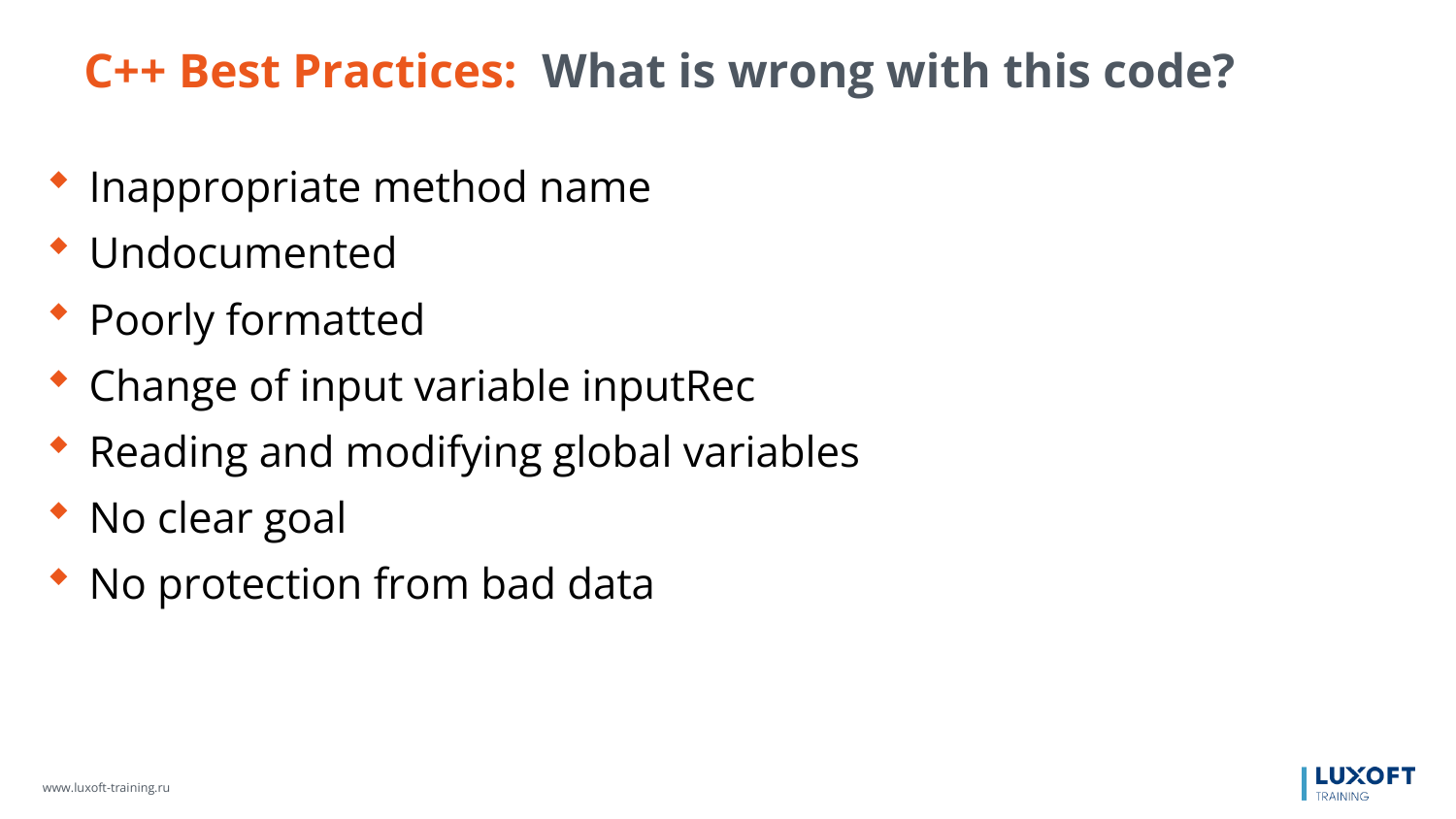

C++ Best Practices:  What is wrong with this code?
Inappropriate method name
Undocumented
Poorly formatted
Change of input variable inputRec
Reading and modifying global variables
No clear goal
No protection from bad data